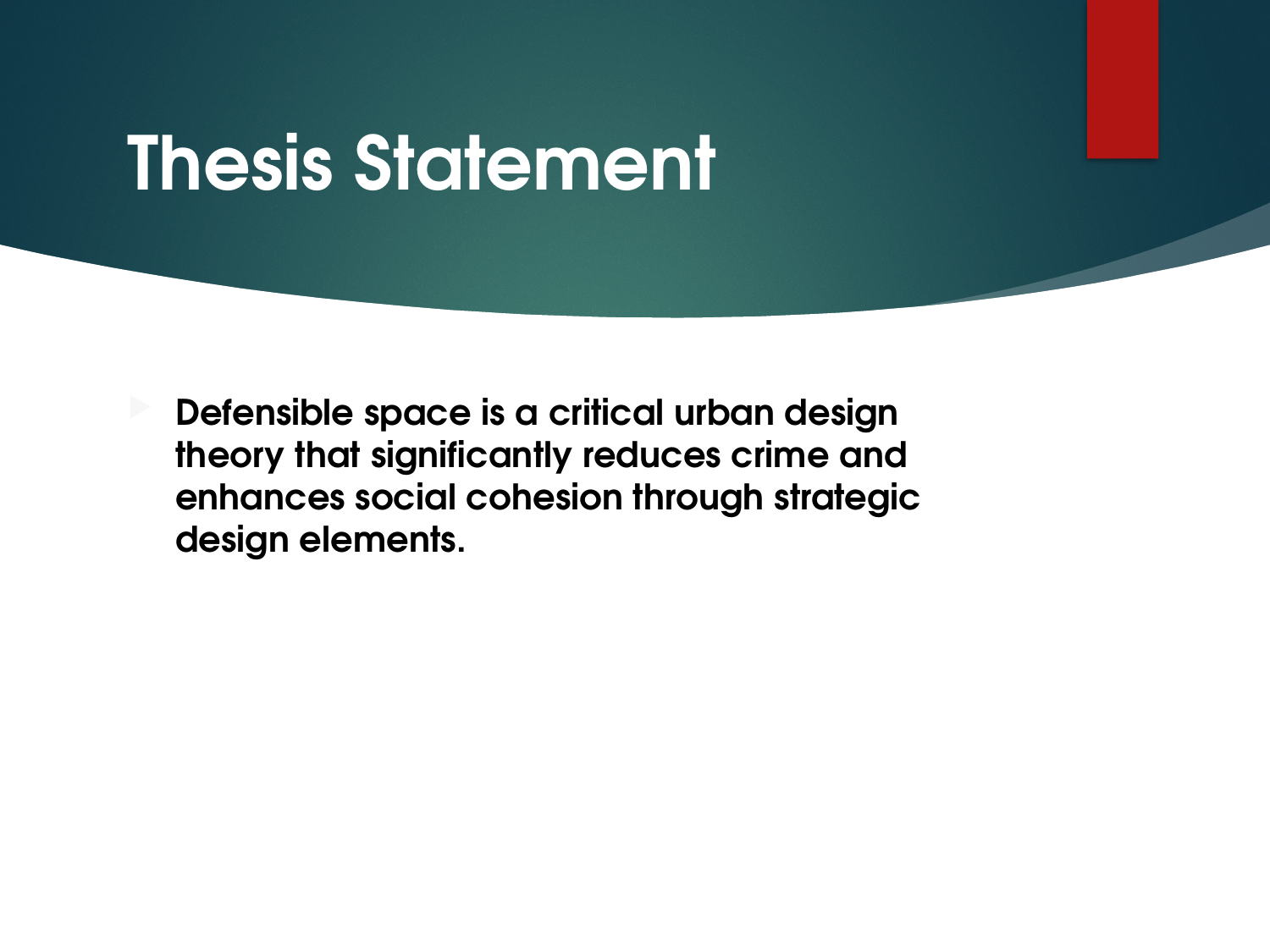

# Thesis Statement

Defensible space is a critical urban design theory that significantly reduces crime and enhances social cohesion through strategic design elements.